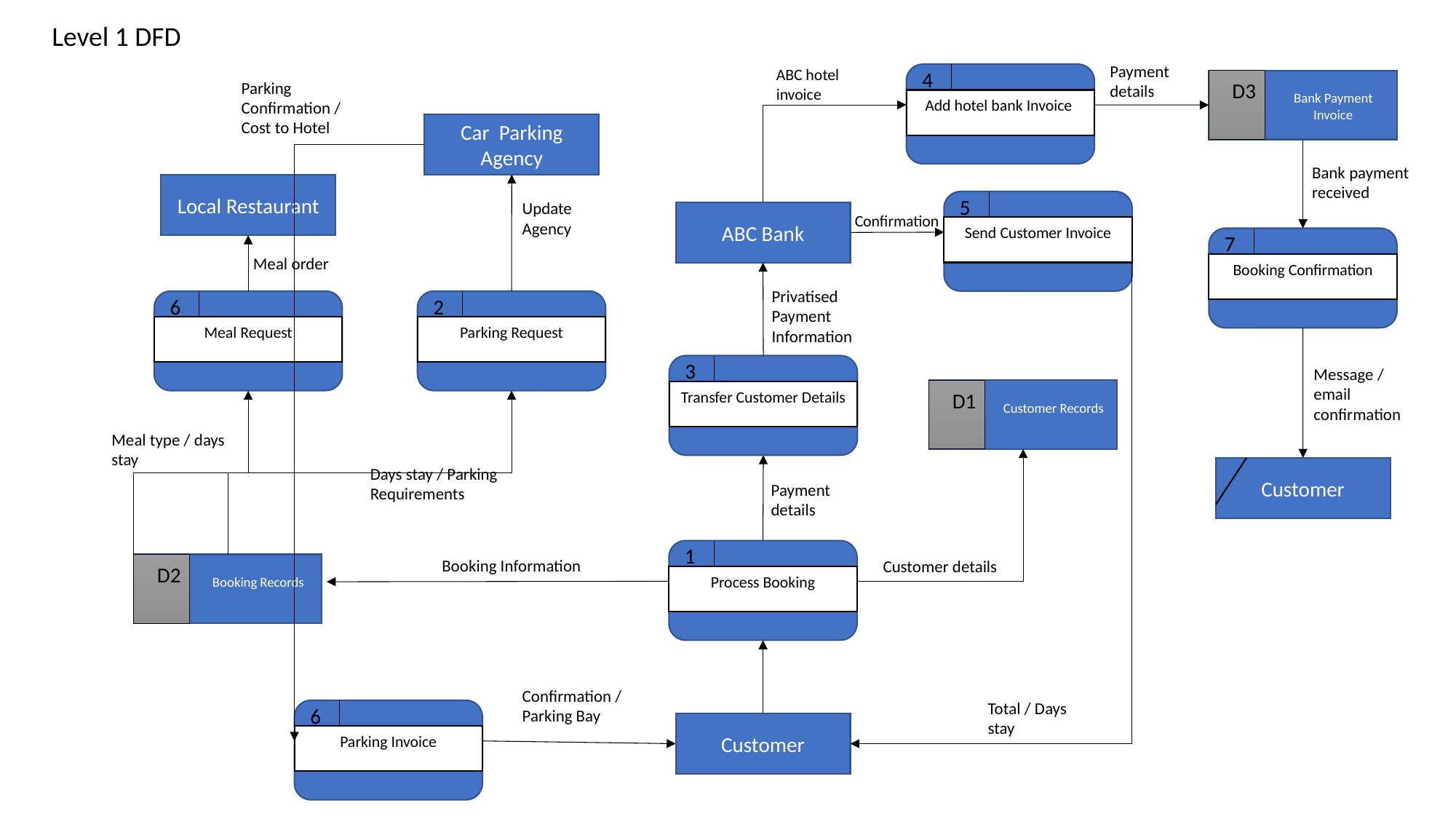

Level 1 DFD
Payment details
ABC hotel invoice
4

Add hotel bank Invoice

D3
Bank Payment Invoice
Parking Confirmation / Cost to Hotel
Car  Parking Agency
Bank payment received
Local Restaurant
5

Send Customer Invoice
Update Agency
ABC Bank
Confirmation
7

Booking Confirmation
Meal order
Privatised Payment Information
6

Meal Request
2

Parking Request
3

Transfer Customer Details
Message / email confirmation

D1
Customer Records
Meal type / days stay
Days stay / Parking Requirements
Customer
Payment details
1

Process Booking
Booking Information
Customer details

D2
Booking Records
Confirmation / Parking Bay
Total / Days stay
6

Parking Invoice
Customer